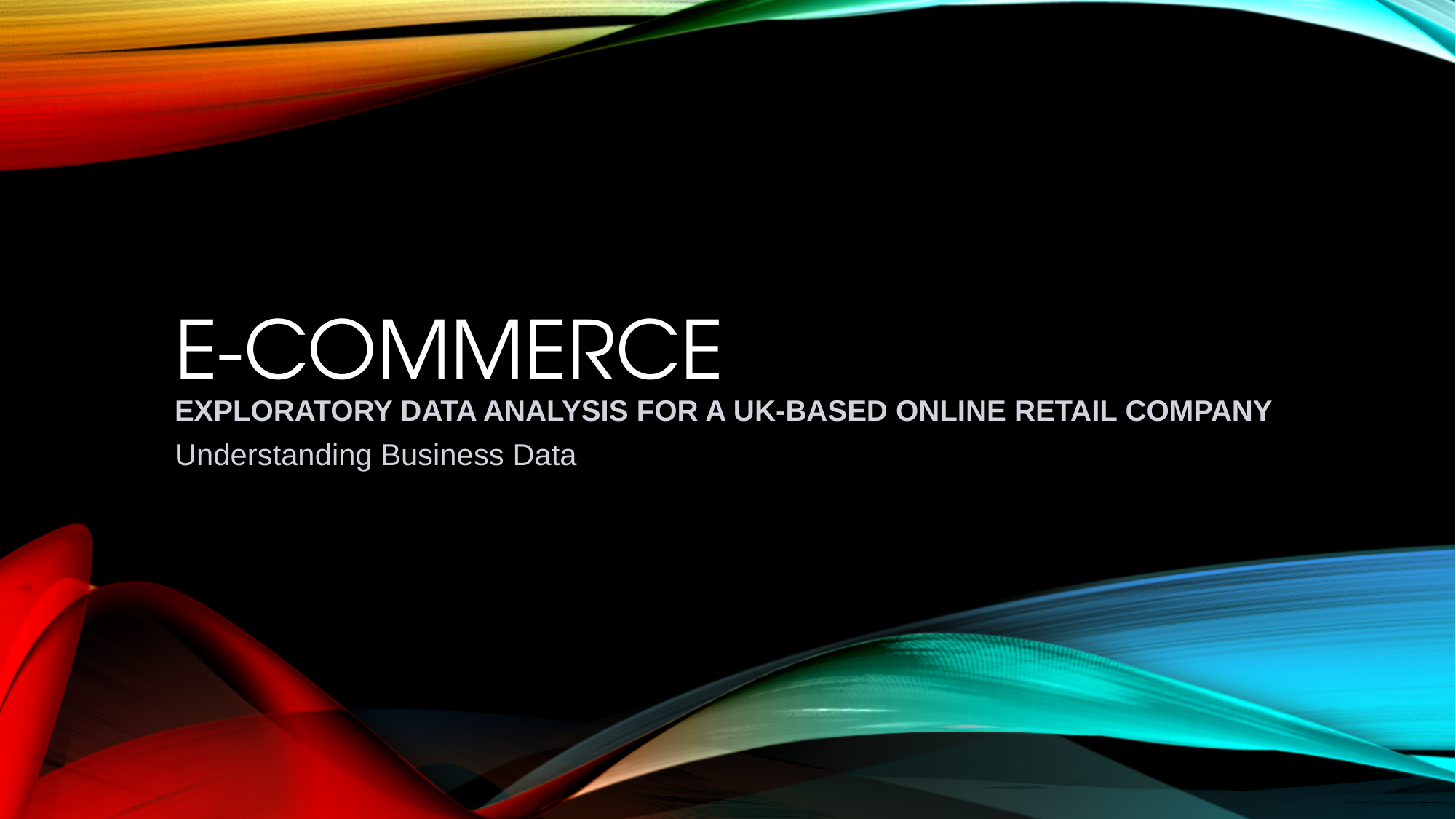

# e-Commerce Exploratory Data Analysis for a UK-based Online Retail Company
Understanding Business Data